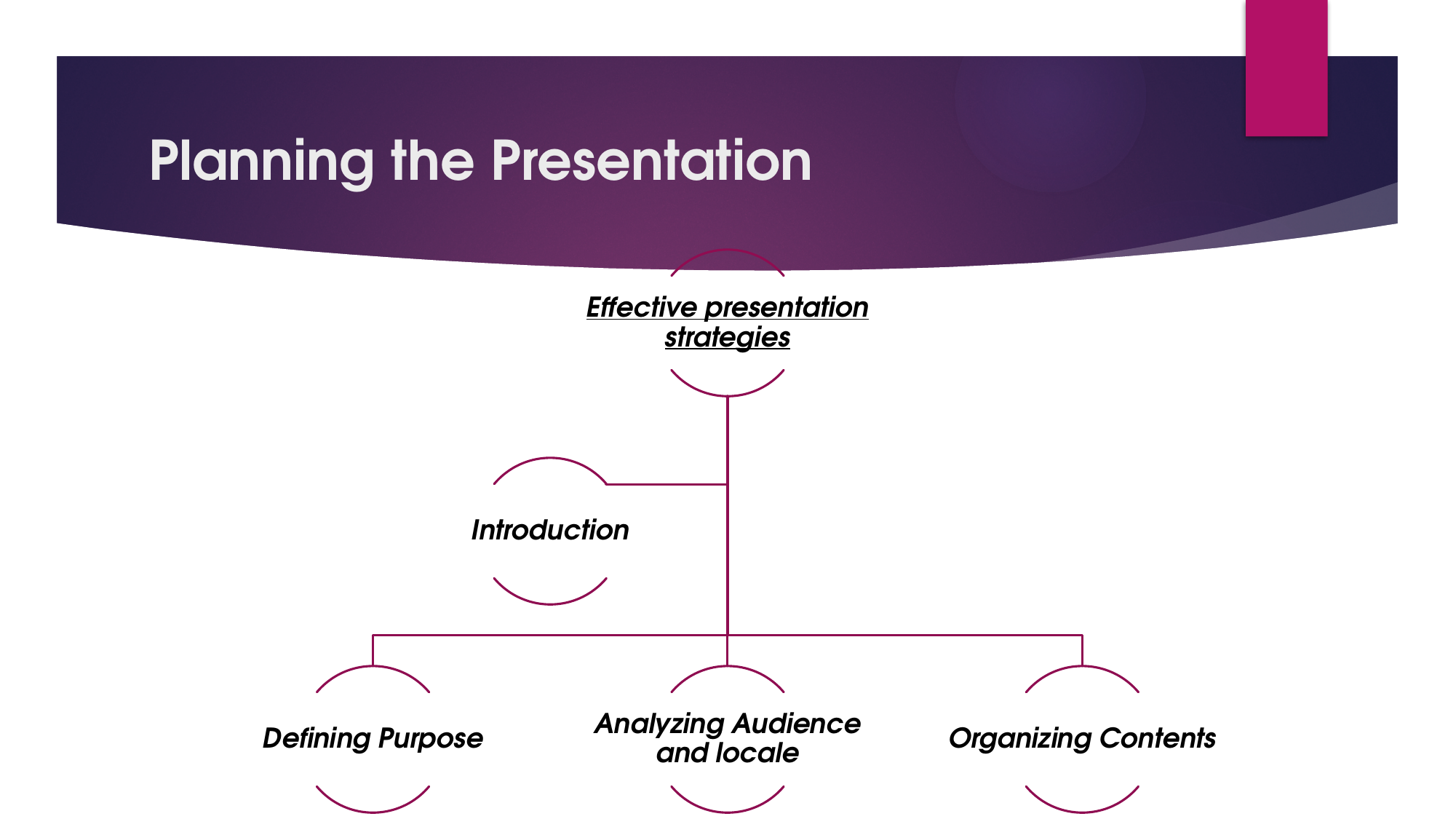

# Planning the Presentation
Effective presentation strategies
Defining Purpose
Analyzing Audience and locale
Organizing Contents
Introduction